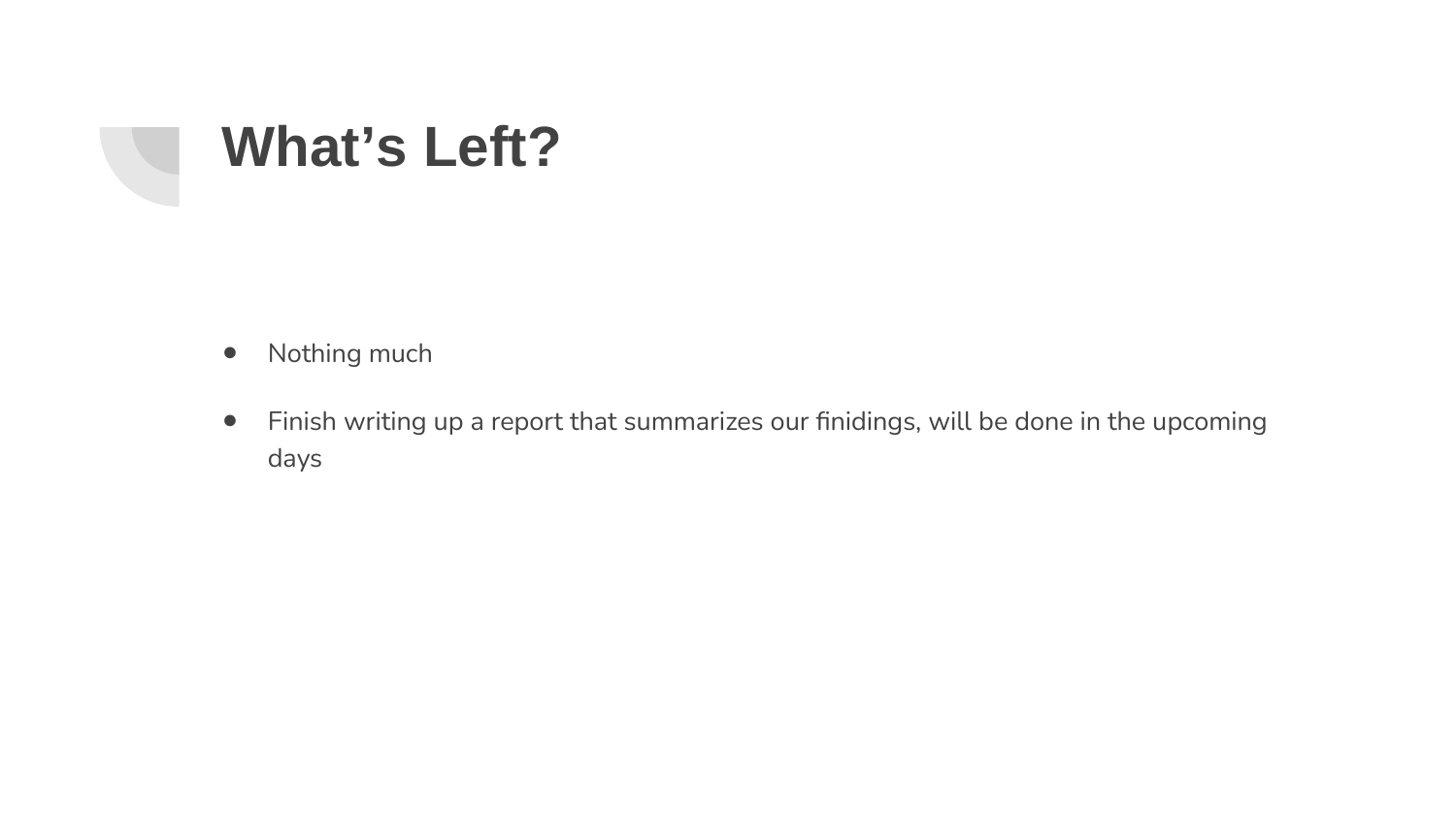

# What’s Left?
Nothing much
Finish writing up a report that summarizes our finidings, will be done in the upcoming days